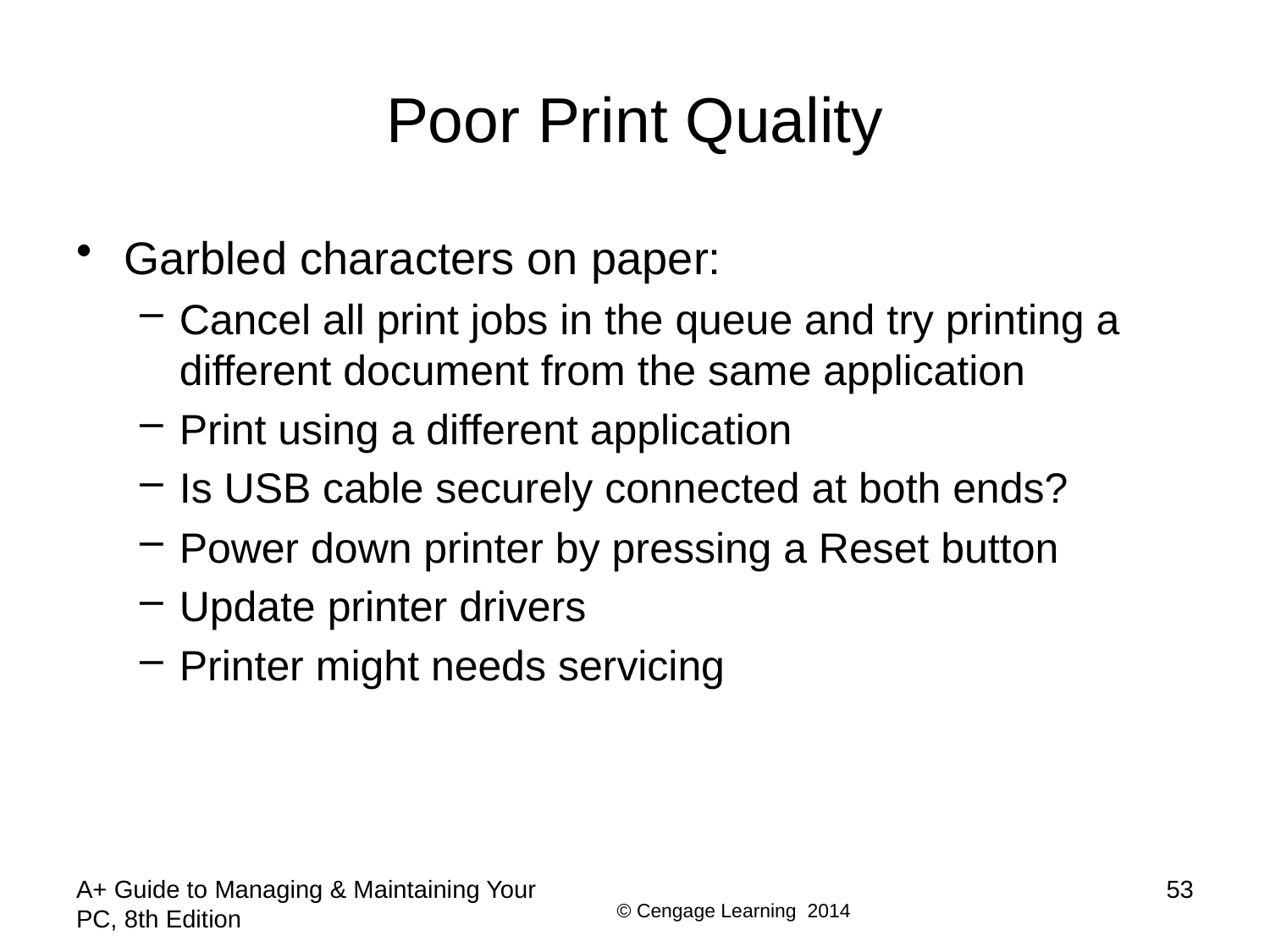

# Poor Print Quality
Garbled characters on paper:
Cancel all print jobs in the queue and try printing a different document from the same application
Print using a different application
Is USB cable securely connected at both ends?
Power down printer by pressing a Reset button
Update printer drivers
Printer might needs servicing
A+ Guide to Managing & Maintaining Your PC, 8th Edition
53